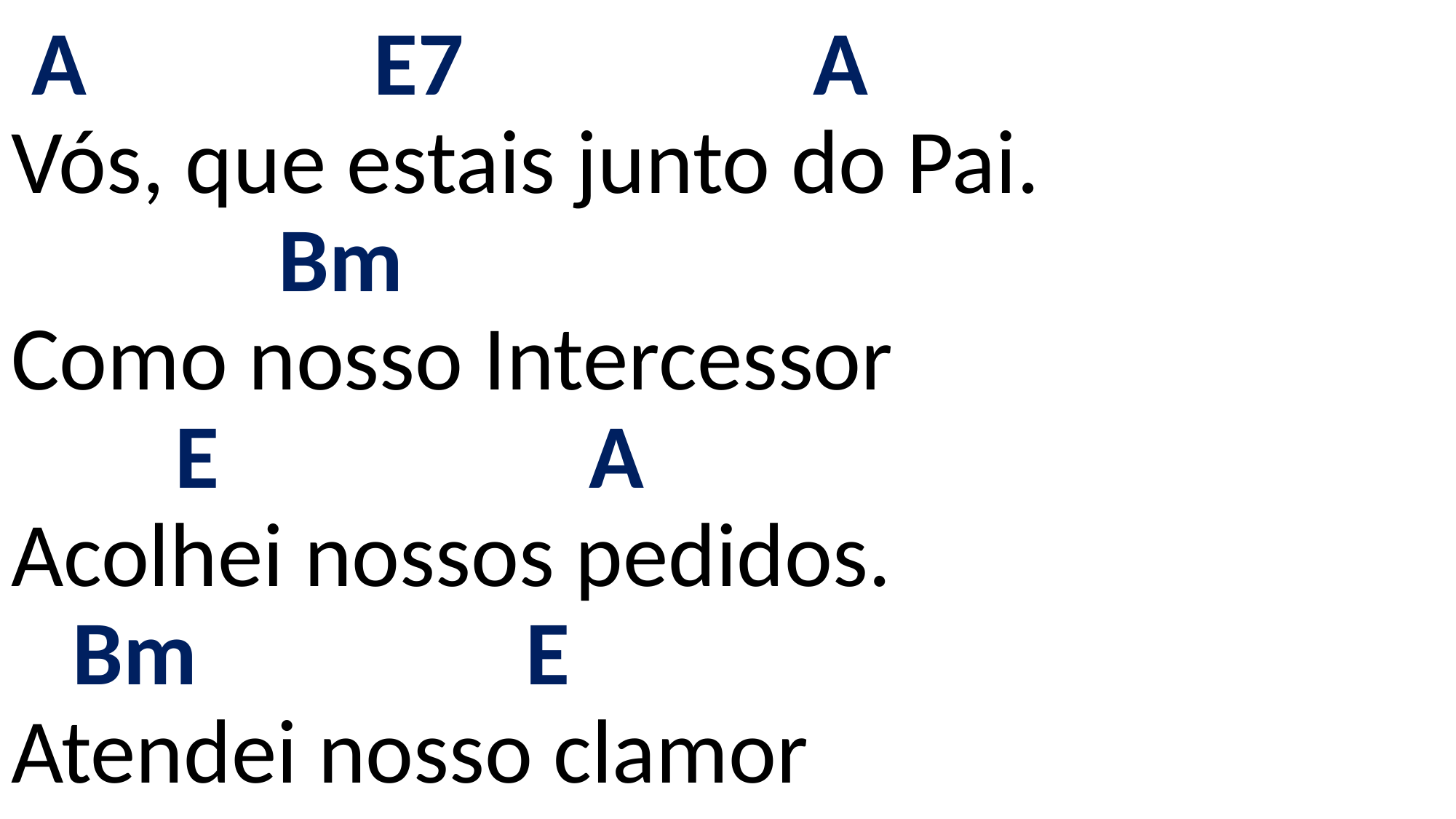

# A              E7                 A Vós, que estais junto do Pai. Bm Como nosso Intercessor E                  A Acolhei nossos pedidos. Bm                E Atendei nosso clamor